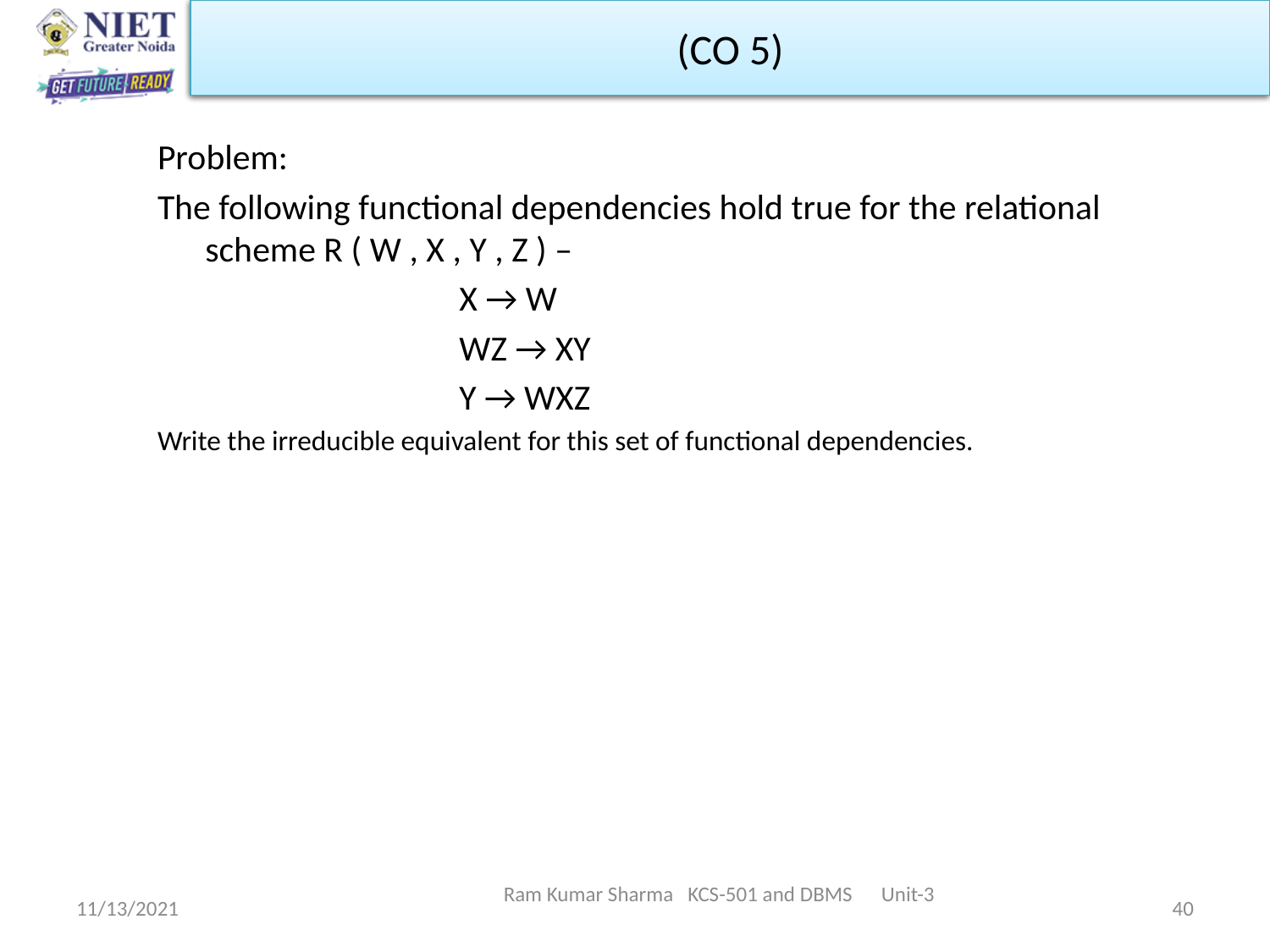

(CO 5)
Problem:
The following functional dependencies hold true for the relational scheme R ( W , X , Y , Z ) –
			X → W
			WZ → XY
			Y → WXZ
Write the irreducible equivalent for this set of functional dependencies.

Ram Kumar Sharma   KCS-501 and DBMS      Unit-3
11/13/2021
40